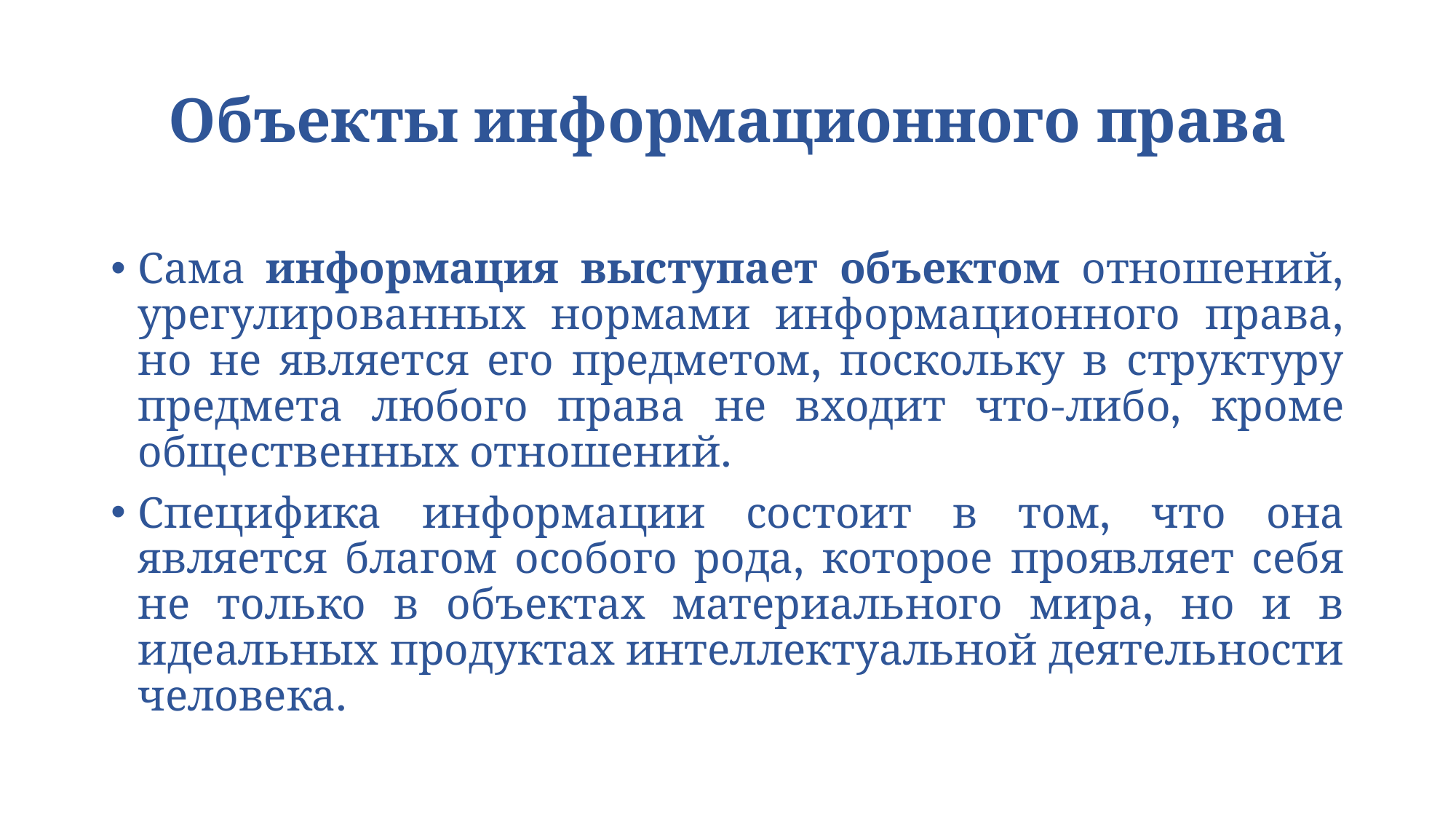

# Объекты информационного права
Сама информация выступает объектом отношений, урегулированных нормами информационного права, но не является его предметом, поскольку в структуру предмета любого права не входит что-либо, кроме общественных отношений.
Специфика информации состоит в том, что она является благом особого рода, которое проявляет себя не только в объектах материального мира, но и в идеальных продуктах интеллектуальной деятельности человека.